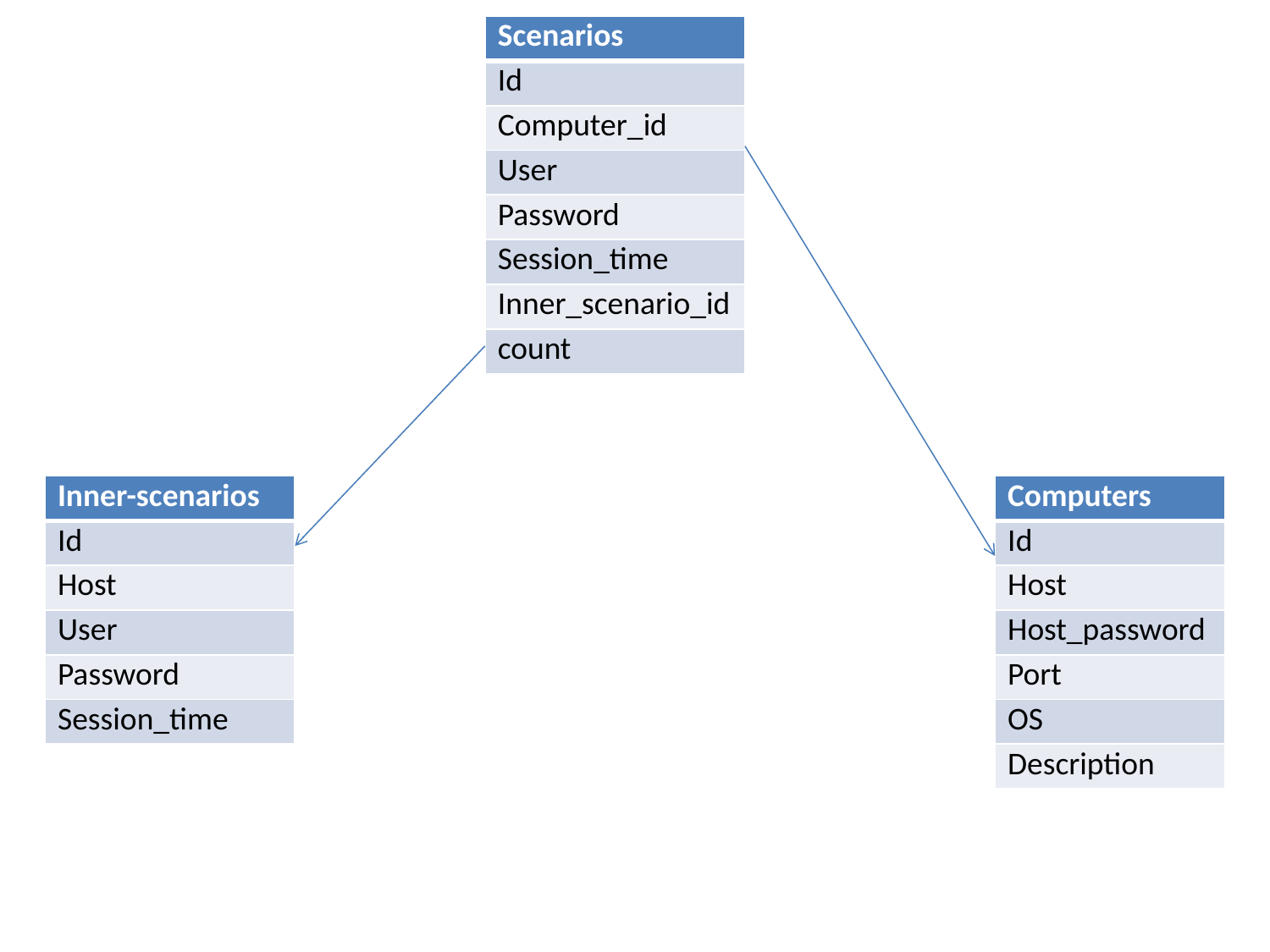

| Scenarios |
| --- |
| Id |
| Computer\_id |
| User |
| Password |
| Session\_time |
| Inner\_scenario\_id |
| count |
| Inner-scenarios |
| --- |
| Id |
| Host |
| User |
| Password |
| Session\_time |
| Computers |
| --- |
| Id |
| Host |
| Host\_password |
| Port |
| OS |
| Description |